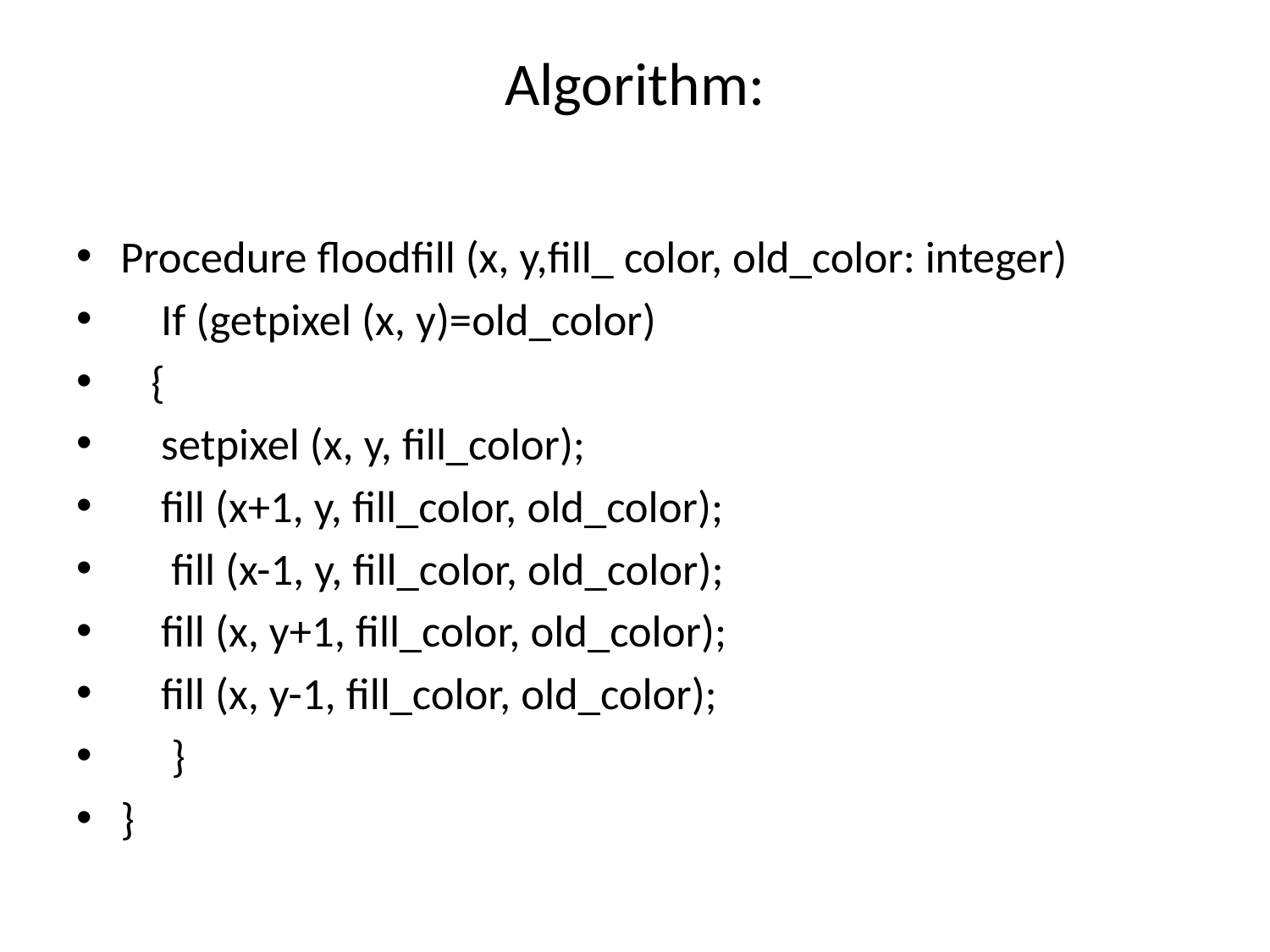

# Algorithm:
Procedure floodfill (x, y,fill_ color, old_color: integer)
    If (getpixel (x, y)=old_color)
   {
    setpixel (x, y, fill_color);
    fill (x+1, y, fill_color, old_color);
     fill (x-1, y, fill_color, old_color);
    fill (x, y+1, fill_color, old_color);
    fill (x, y-1, fill_color, old_color);
     }
}